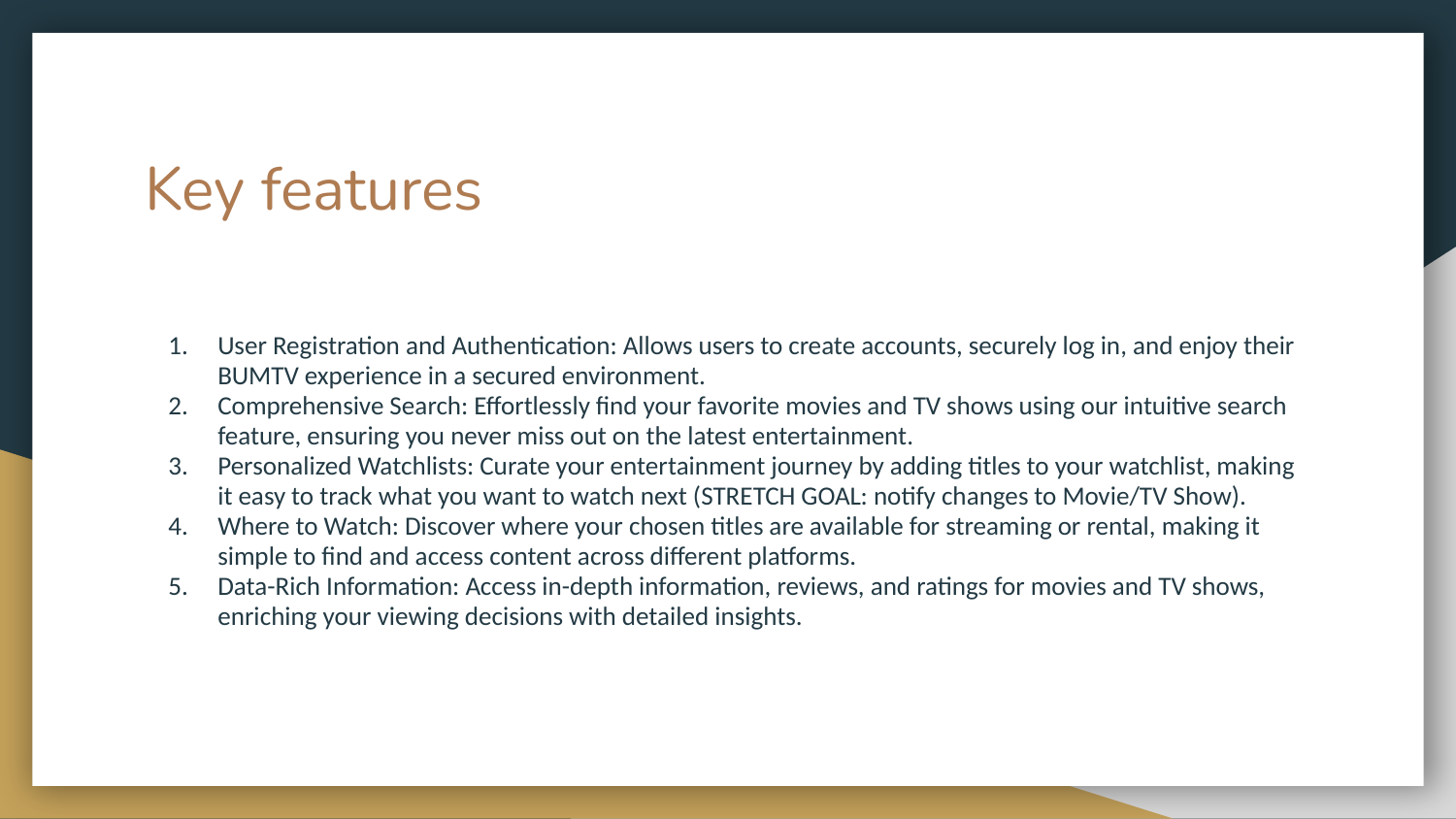

# Key features
User Registration and Authentication: Allows users to create accounts, securely log in, and enjoy their BUMTV experience in a secured environment.
Comprehensive Search: Effortlessly find your favorite movies and TV shows using our intuitive search feature, ensuring you never miss out on the latest entertainment.
Personalized Watchlists: Curate your entertainment journey by adding titles to your watchlist, making it easy to track what you want to watch next (STRETCH GOAL: notify changes to Movie/TV Show).
Where to Watch: Discover where your chosen titles are available for streaming or rental, making it simple to find and access content across different platforms.
Data-Rich Information: Access in-depth information, reviews, and ratings for movies and TV shows, enriching your viewing decisions with detailed insights.